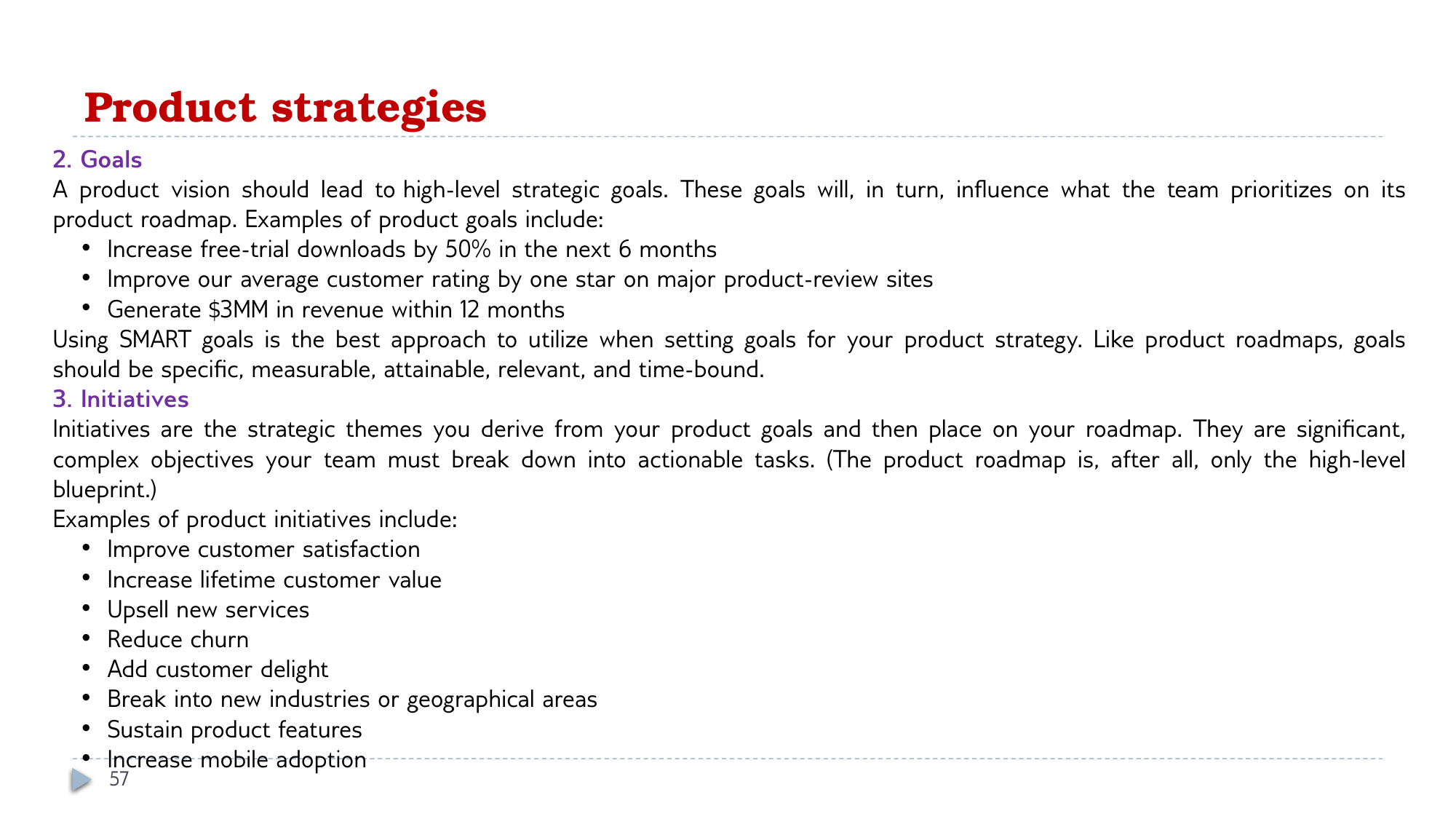

# Product strategies
2. Goals
A product vision should lead to high-level strategic goals. These goals will, in turn, influence what the team prioritizes on its product roadmap. Examples of product goals include:
Increase free-trial downloads by 50% in the next 6 months
Improve our average customer rating by one star on major product-review sites
Generate $3MM in revenue within 12 months
Using SMART goals is the best approach to utilize when setting goals for your product strategy. Like product roadmaps, goals should be specific, measurable, attainable, relevant, and time-bound.
3. Initiatives
Initiatives are the strategic themes you derive from your product goals and then place on your roadmap. They are significant, complex objectives your team must break down into actionable tasks. (The product roadmap is, after all, only the high-level blueprint.)
Examples of product initiatives include:
Improve customer satisfaction
Increase lifetime customer value
Upsell new services
Reduce churn
Add customer delight
Break into new industries or geographical areas
Sustain product features
Increase mobile adoption
57